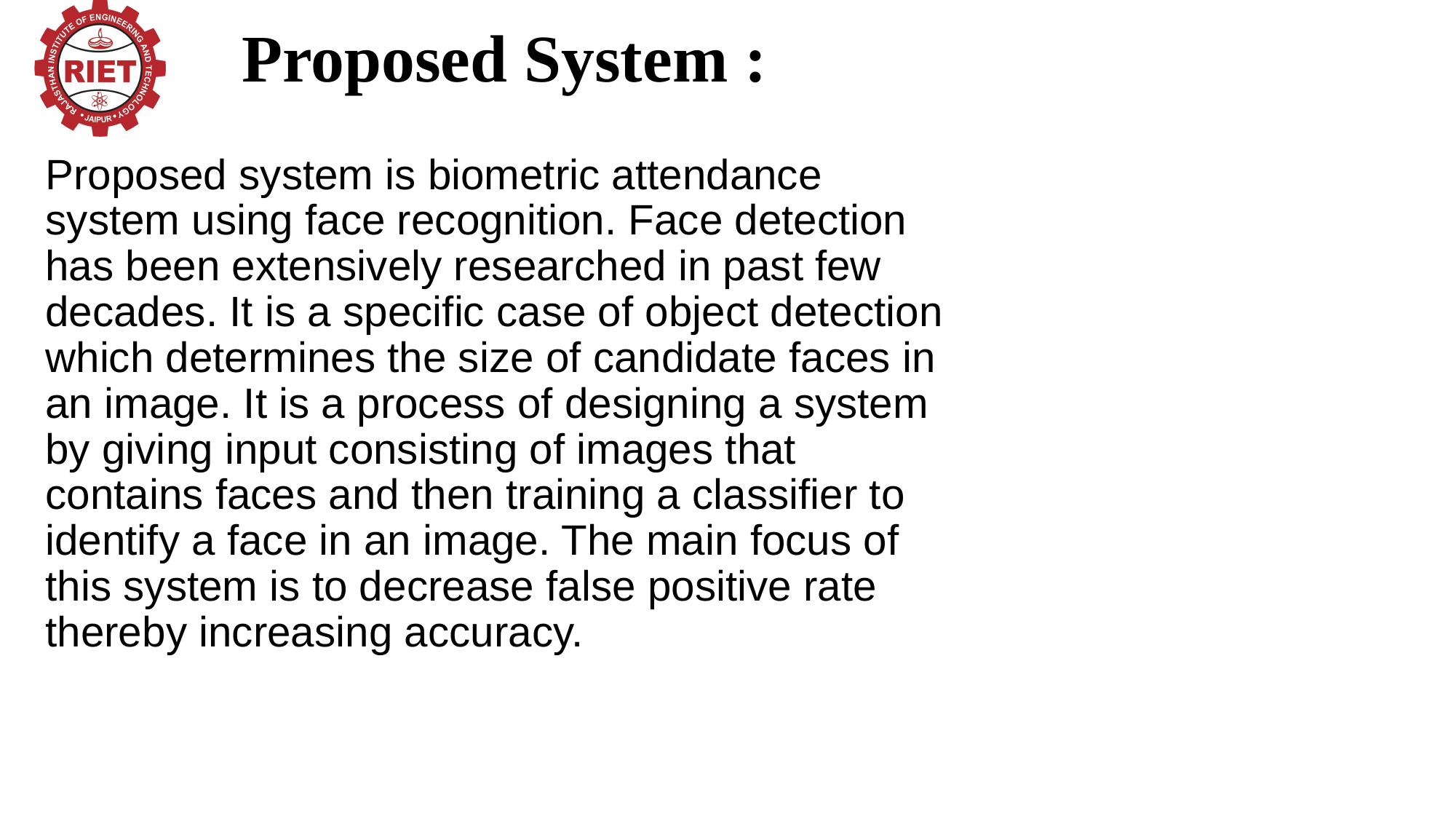

Proposed System :
Proposed system is biometric attendance system using face recognition. Face detection has been extensively researched in past few decades. It is a specific case of object detection which determines the size of candidate faces in an image. It is a process of designing a system by giving input consisting of images that contains faces and then training a classifier to identify a face in an image. The main focus of this system is to decrease false positive rate thereby increasing accuracy.